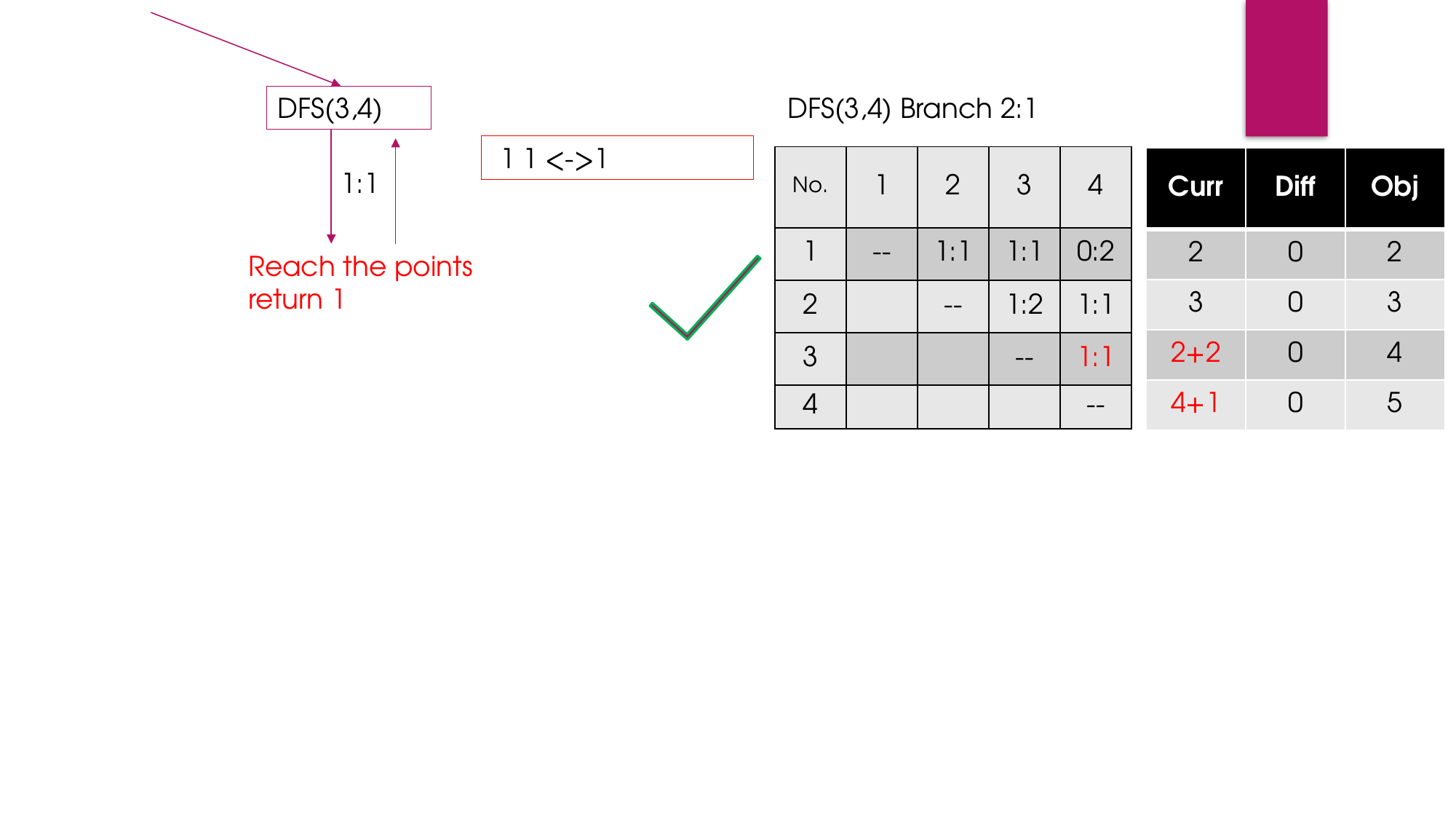

DFS(3,4)
DFS(3,4) Branch 2:1
 1 1 <->1
| No. | 1 | 2 | 3 | 4 |
| --- | --- | --- | --- | --- |
| 1 | -- | 1:1 | 1:1 | 0:2 |
| 2 |  | -- | 1:2 | 1:1 |
| 3 |  |  | -- | 1:1 |
| 4 |  |  |  | -- |
| Curr | Diff | Obj |
| --- | --- | --- |
| 2 | 0 | 2 |
| 3 | 0 | 3 |
| 2+2 | 0 | 4 |
| 4+1 | 0 | 5 |
1:1
Reach the points return 1